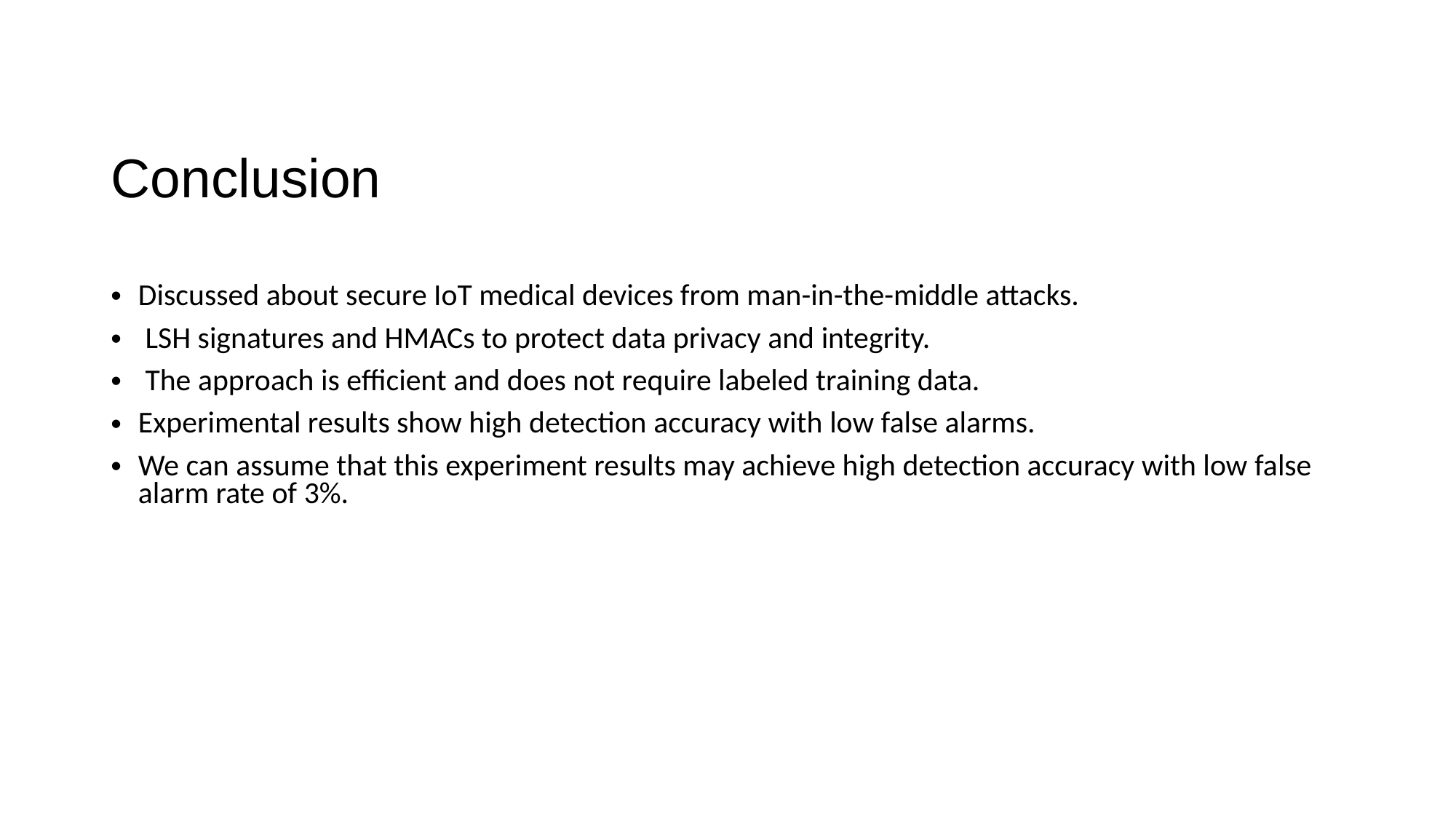

# Conclusion
Discussed about secure IoT medical devices from man-in-the-middle attacks.
 LSH signatures and HMACs to protect data privacy and integrity.
 The approach is efficient and does not require labeled training data.
Experimental results show high detection accuracy with low false alarms.
We can assume that this experiment results may achieve high detection accuracy with low false alarm rate of 3%.